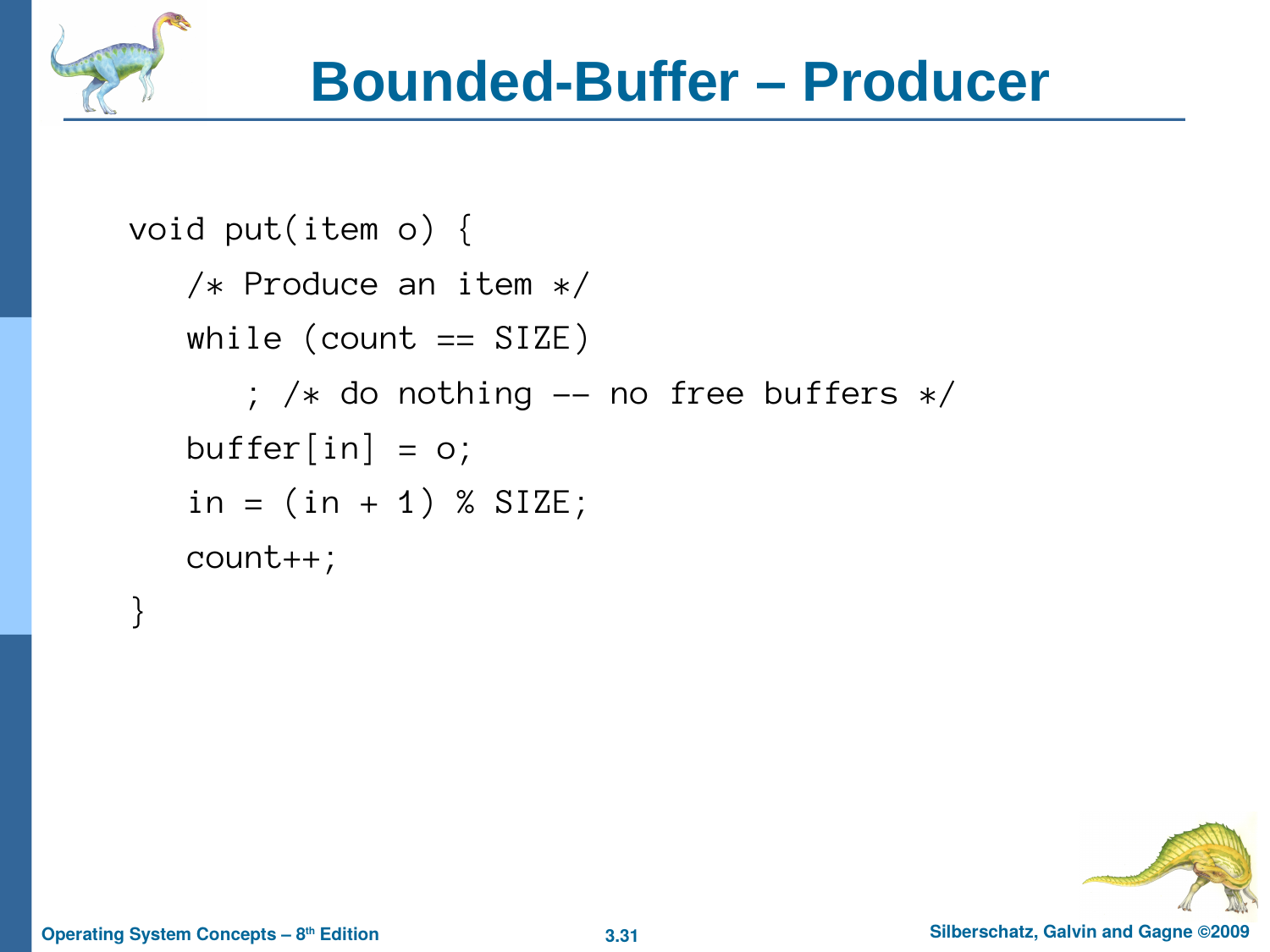

# Bounded-Buffer – Producer
void put(item o) {
   /* Produce an item */
   while (count == SIZE)
      ; /* do nothing -- no free buffers */
   buffer[in] = o;
   in = (in + 1) % SIZE;
   count++;
}